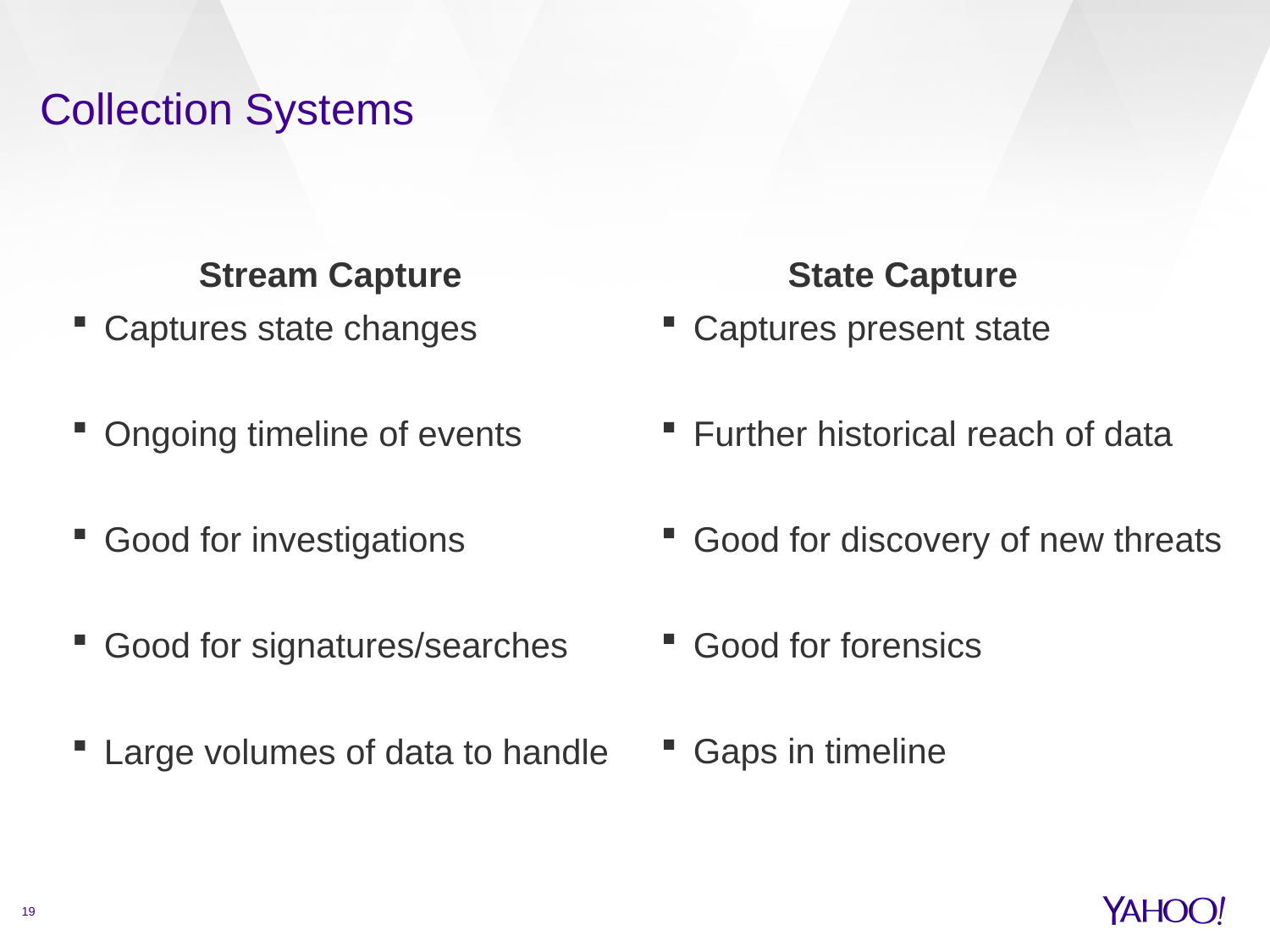

# Collection Systems
	Stream Capture
Captures state changes

Ongoing timeline of events

Good for investigations

Good for signatures/searches

Large volumes of data to handle

	State Capture
Captures present state

Further historical reach of data

Good for discovery of new threats

Good for forensics

Gaps in timeline
19